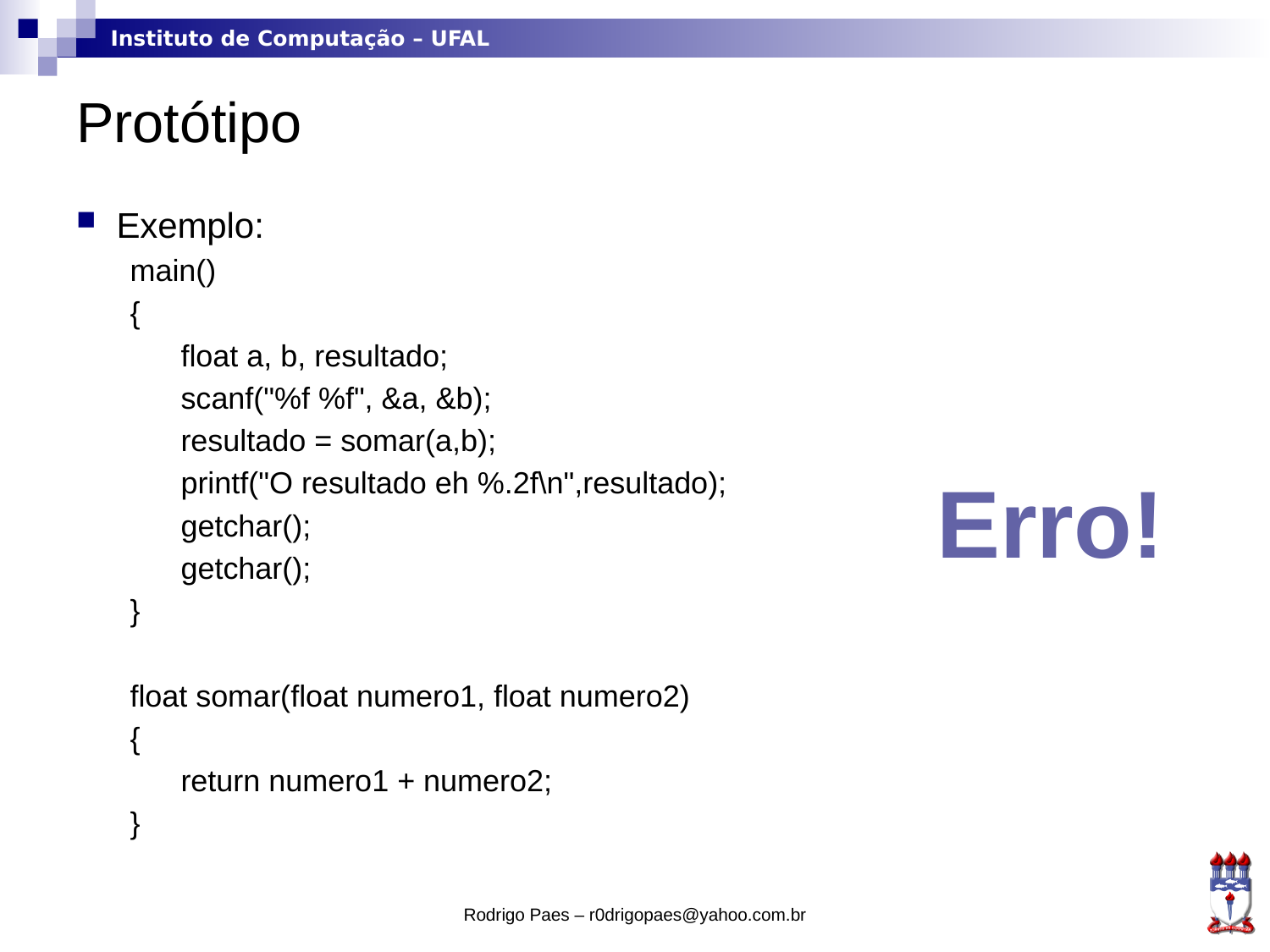

# Protótipo
Exemplo:
main()
{
      float a, b, resultado;
      scanf("%f %f", &a, &b);
      resultado = somar(a,b);
      printf("O resultado eh %.2f\n",resultado);
      getchar();
      getchar();
}

float somar(float numero1, float numero2)
{
      return numero1 + numero2;
}
Erro!

Rodrigo Paes – r0drigopaes@yahoo.com.br